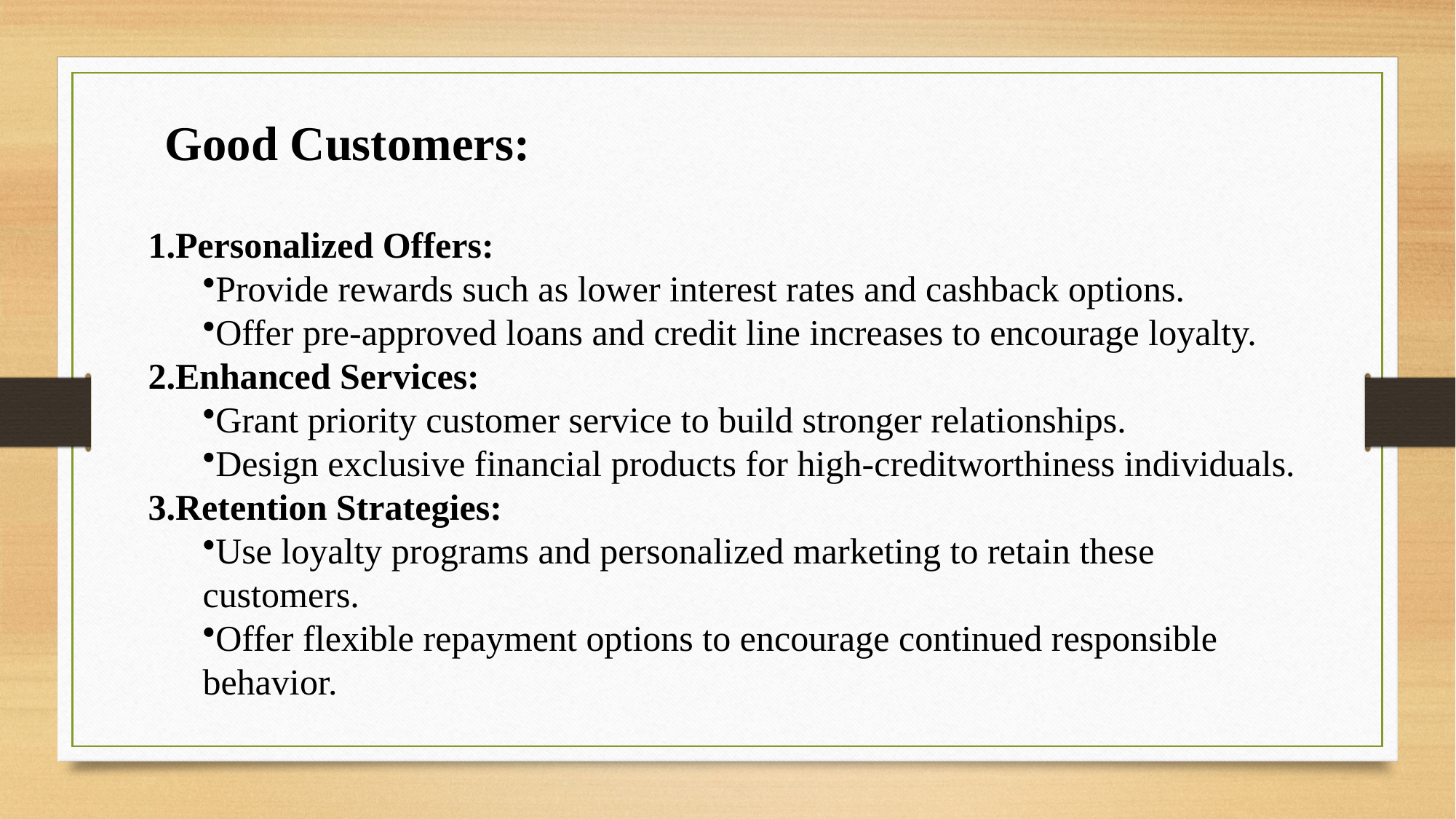

Good Customers:

Personalized Offers:
Provide rewards such as lower interest rates and cashback options.
Offer pre-approved loans and credit line increases to encourage loyalty.
Enhanced Services:
Grant priority customer service to build stronger relationships.
Design exclusive financial products for high-creditworthiness individuals.
Retention Strategies:
Use loyalty programs and personalized marketing to retain these customers.
Offer flexible repayment options to encourage continued responsible behavior.